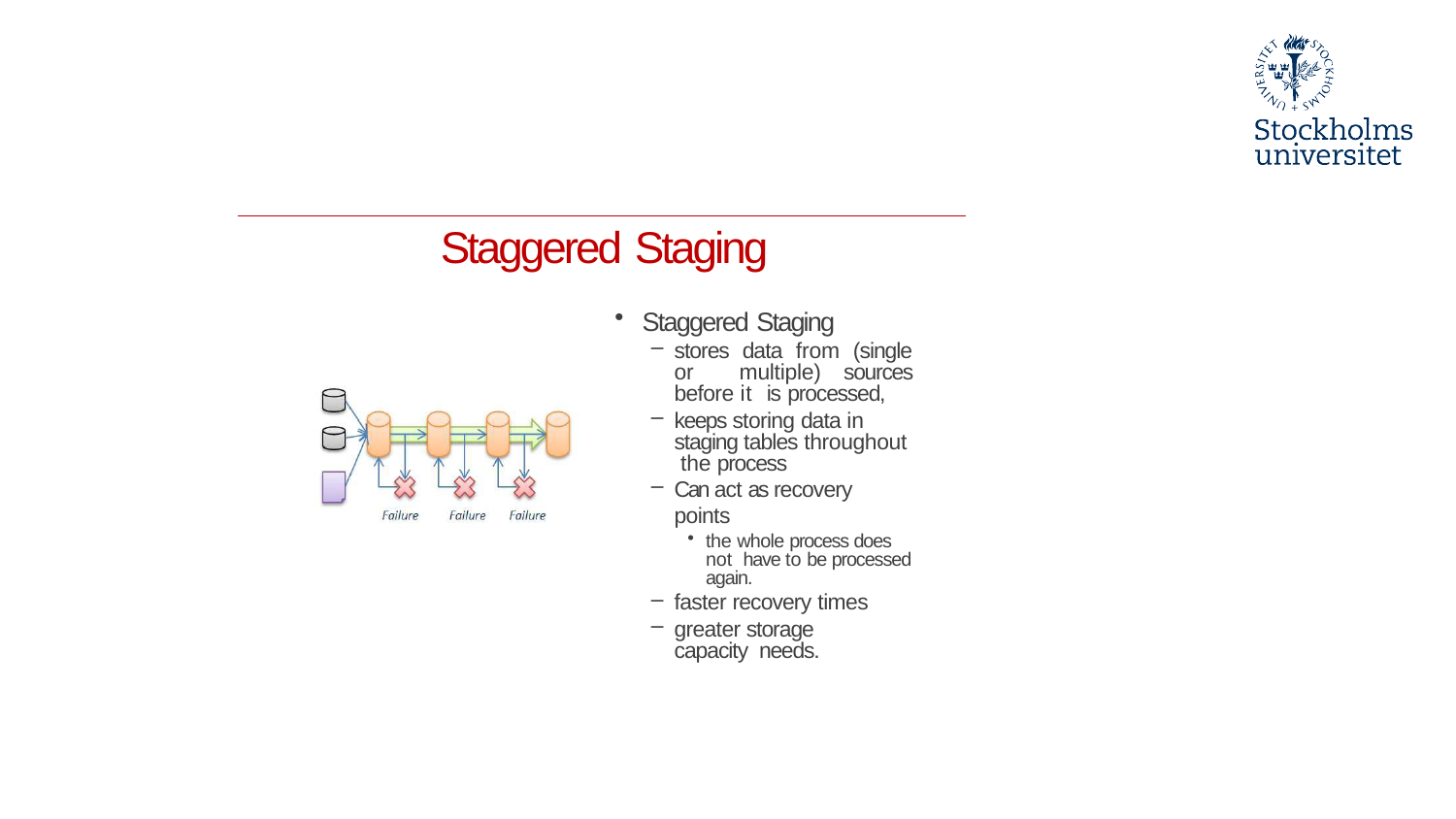

#

Staggered Staging
Staggered Staging
stores data from (single or  multiple) sources before it  is processed,
keeps storing data in  staging tables throughout  the process
Can act as recovery points
the whole process does not  have to be processed  again.
faster recovery times
greater storage capacity  needs.